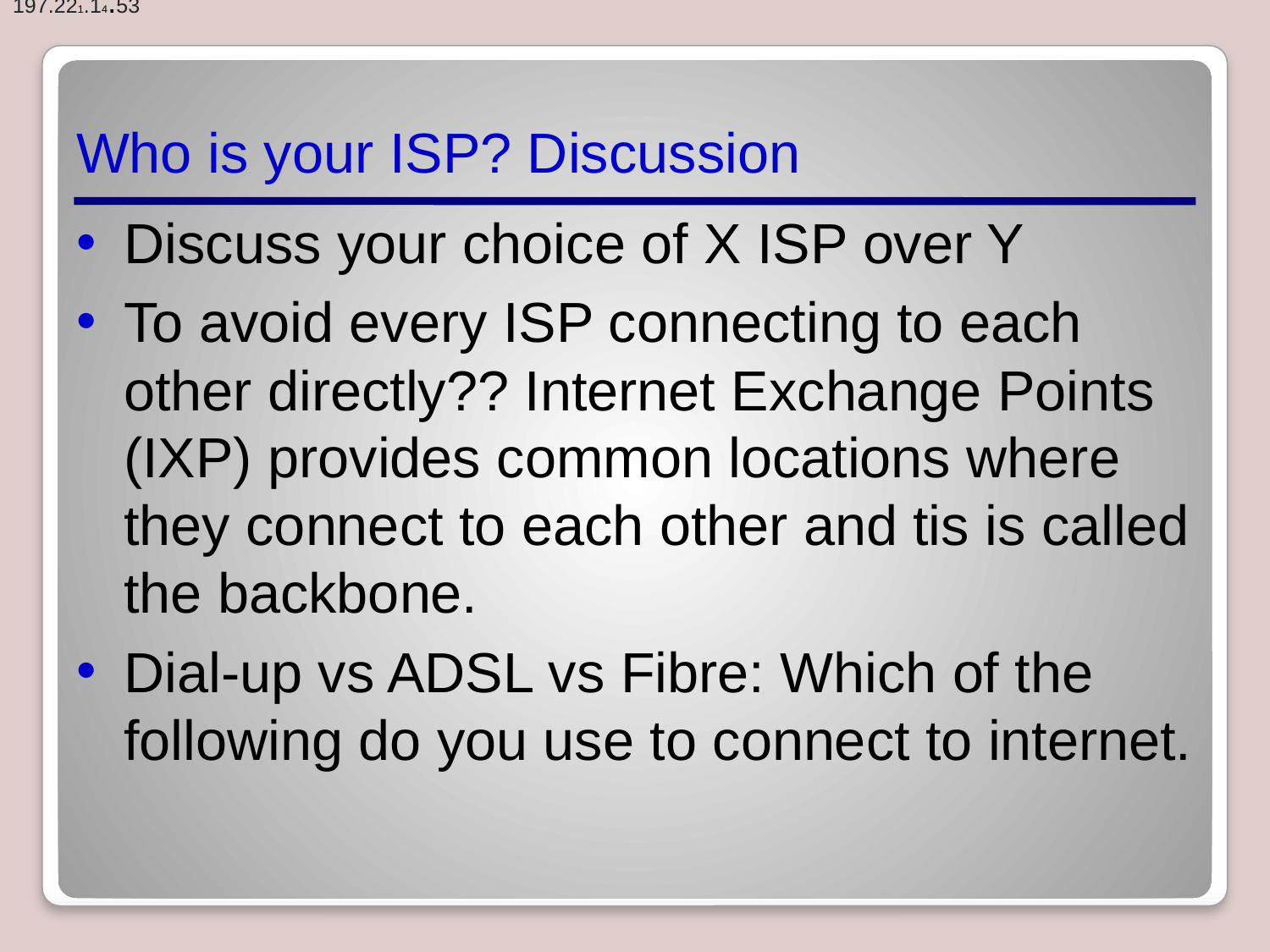

197.221.14.53
# Who is your ISP? Discussion
Discuss your choice of X ISP over Y
To avoid every ISP connecting to each other directly?? Internet Exchange Points (IXP) provides common locations where they connect to each other and tis is called the backbone.
Dial-up vs ADSL vs Fibre: Which of the following do you use to connect to internet.